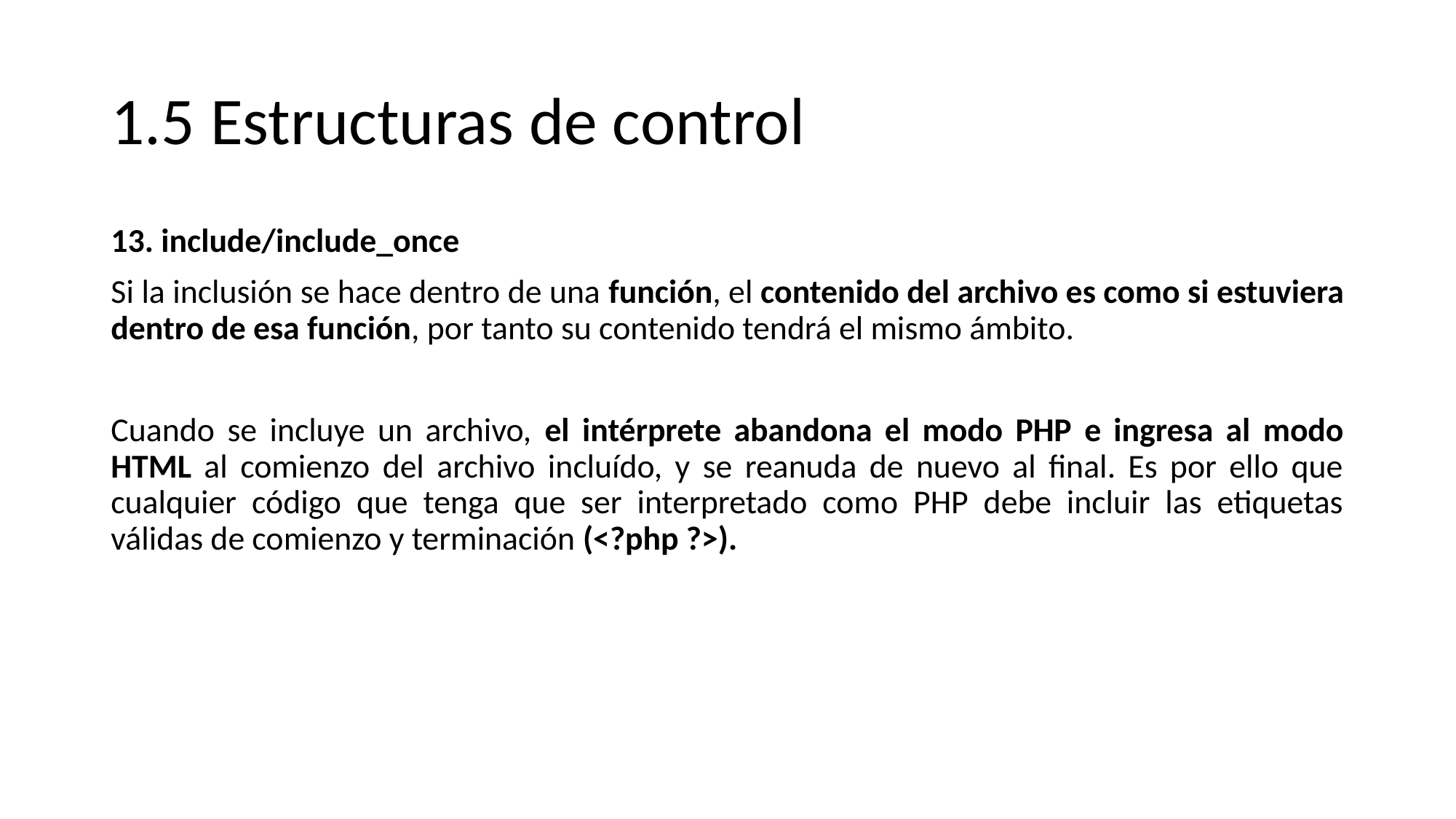

# 1.5 Estructuras de control
13. include/include_once
Si la inclusión se hace dentro de una función, el contenido del archivo es como si estuviera dentro de esa función, por tanto su contenido tendrá el mismo ámbito.

Cuando se incluye un archivo, el intérprete abandona el modo PHP e ingresa al modo HTML al comienzo del archivo incluído, y se reanuda de nuevo al final. Es por ello que cualquier código que tenga que ser interpretado como PHP debe incluir las etiquetas válidas de comienzo y terminación (<?php ?>).